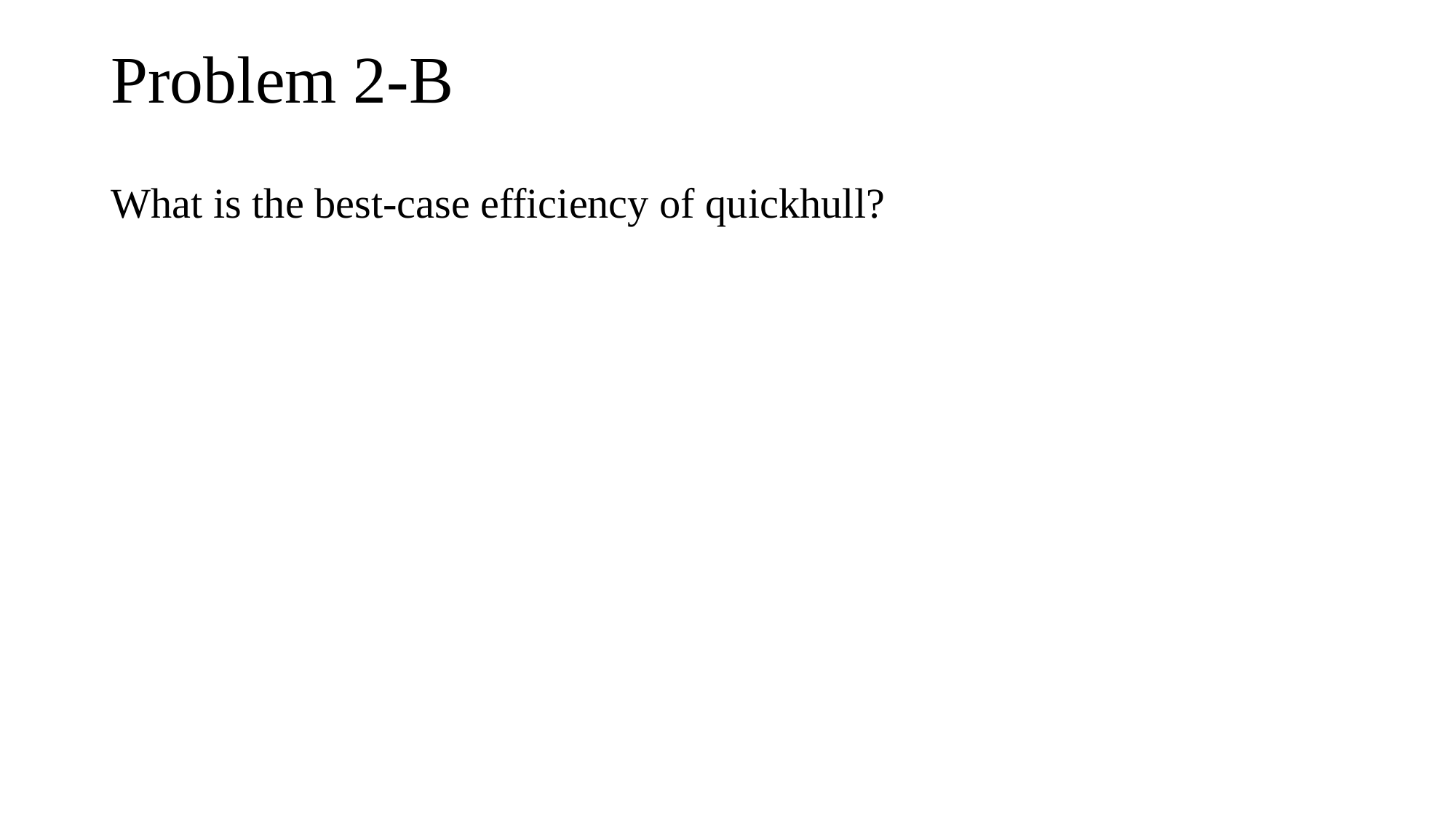

# Problem 2-B
What is the best-case efficiency of quickhull?